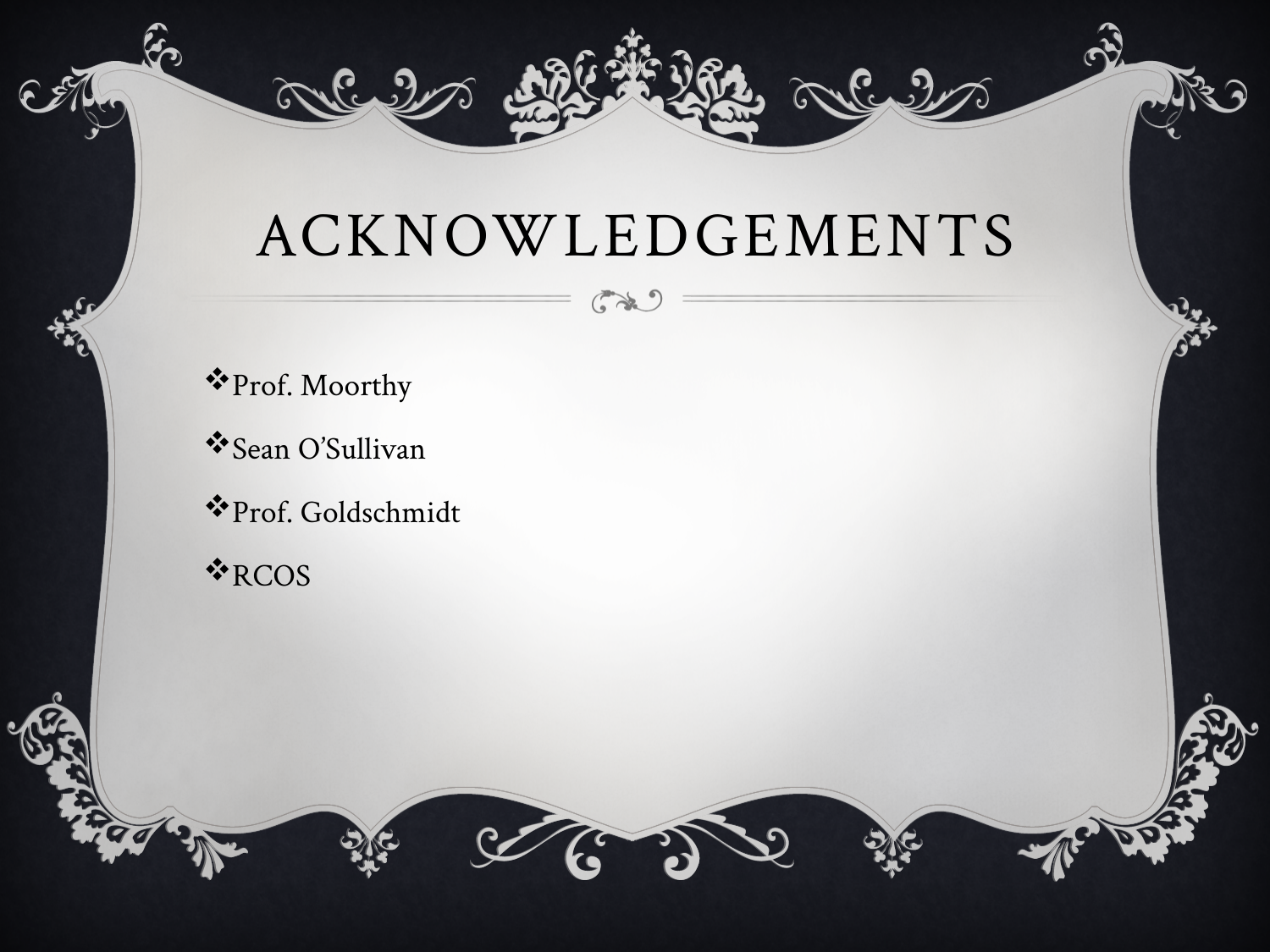

# Acknowledgements
Prof. Moorthy
Sean O’Sullivan
Prof. Goldschmidt
RCOS